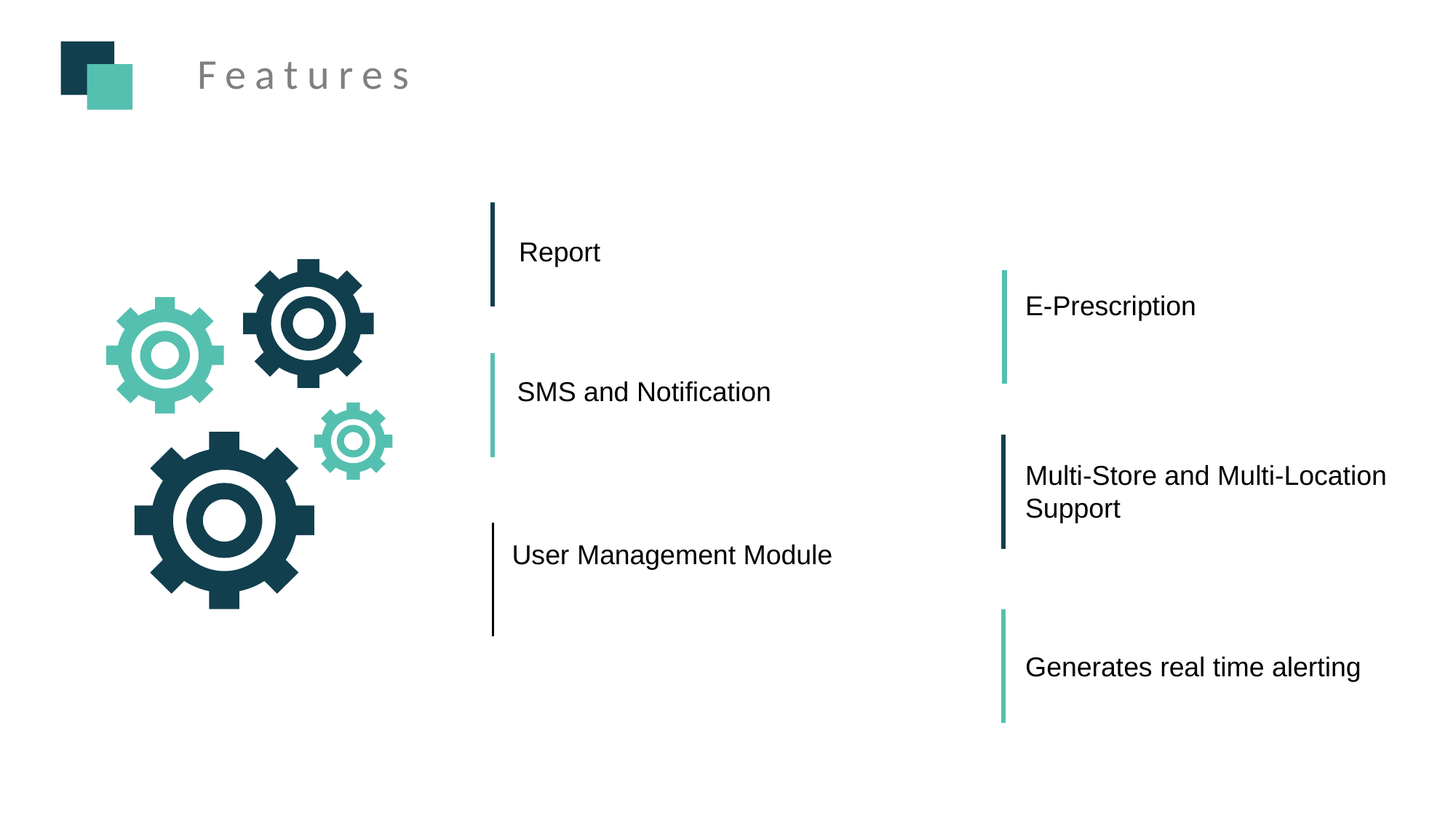

Features

Report
SMS and Notification

E-Prescription
Multi-Store and Multi-Location Support

User Management Module
Generates real time alerting